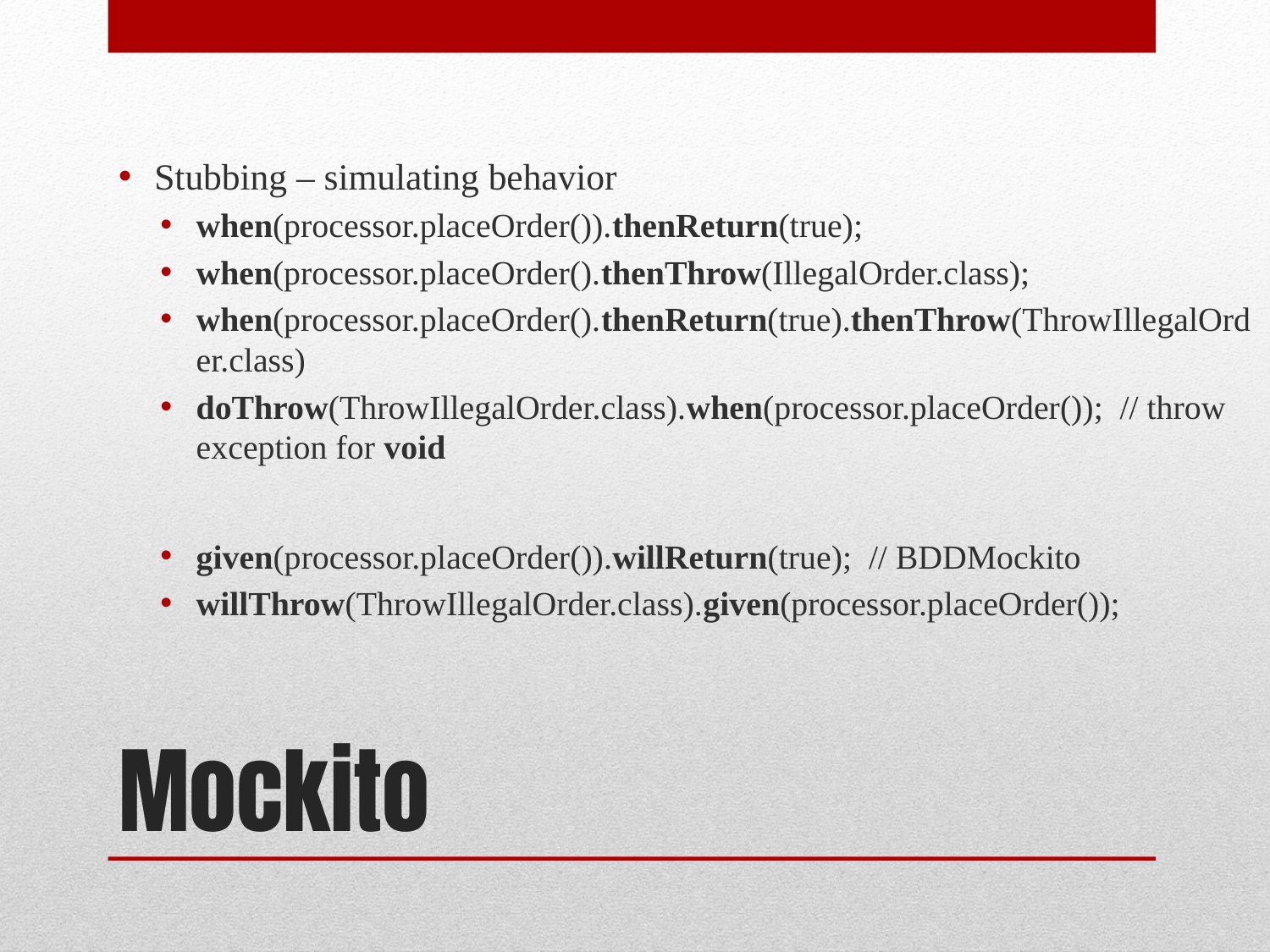

Stubbing – simulating behavior
when(processor.placeOrder()).thenReturn(true);
when(processor.placeOrder().thenThrow(IllegalOrder.class);
when(processor.placeOrder().thenReturn(true).thenThrow(ThrowIllegalOrder.class)
doThrow(ThrowIllegalOrder.class).when(processor.placeOrder());  // throw exception for void

given(processor.placeOrder()).willReturn(true);  // BDDMockito
willThrow(ThrowIllegalOrder.class).given(processor.placeOrder());

# Mockito